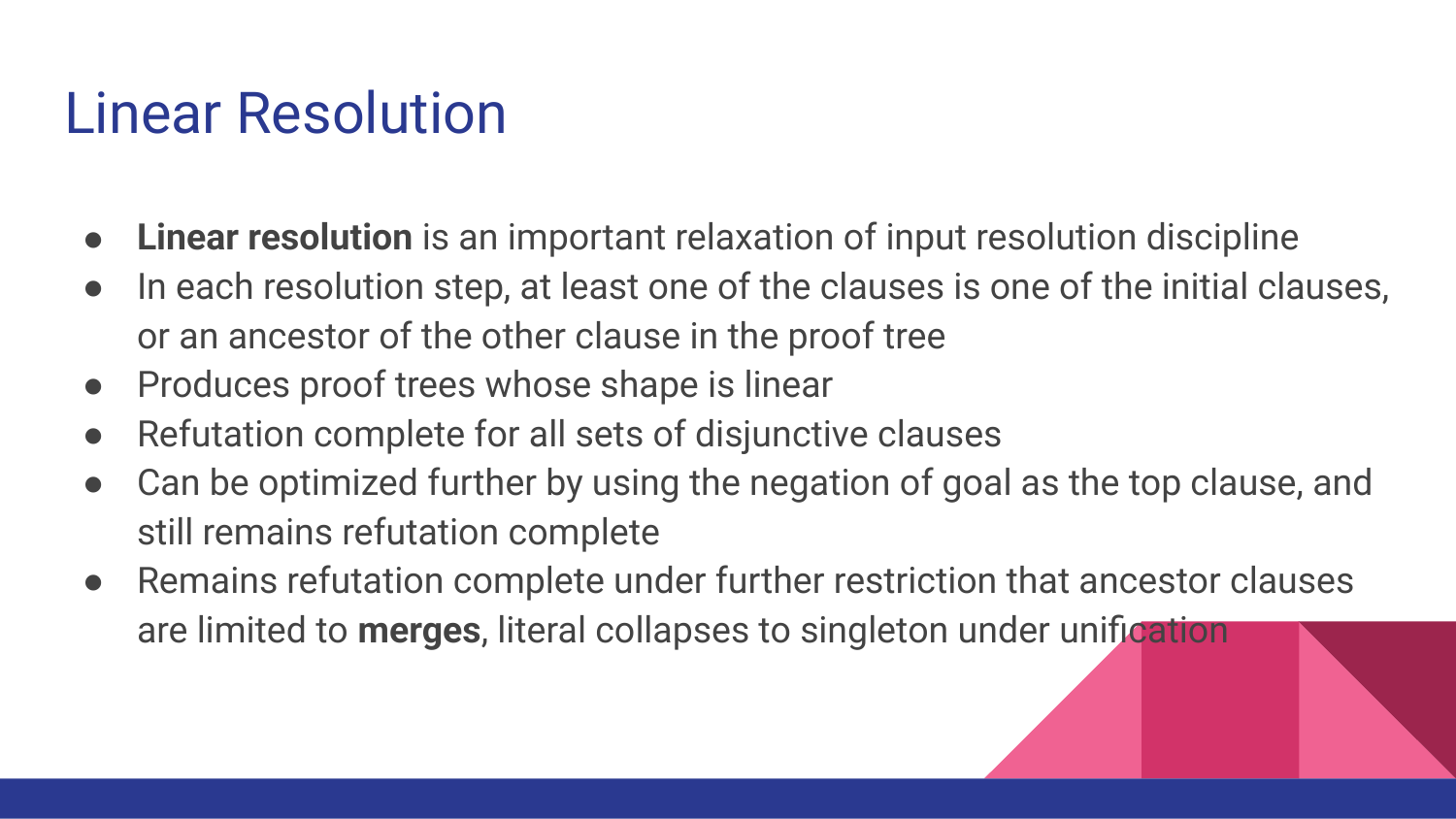

# Linear Resolution
Linear resolution is an important relaxation of input resolution discipline
In each resolution step, at least one of the clauses is one of the initial clauses, or an ancestor of the other clause in the proof tree
Produces proof trees whose shape is linear
Refutation complete for all sets of disjunctive clauses
Can be optimized further by using the negation of goal as the top clause, and still remains refutation complete
Remains refutation complete under further restriction that ancestor clauses are limited to merges, literal collapses to singleton under unification